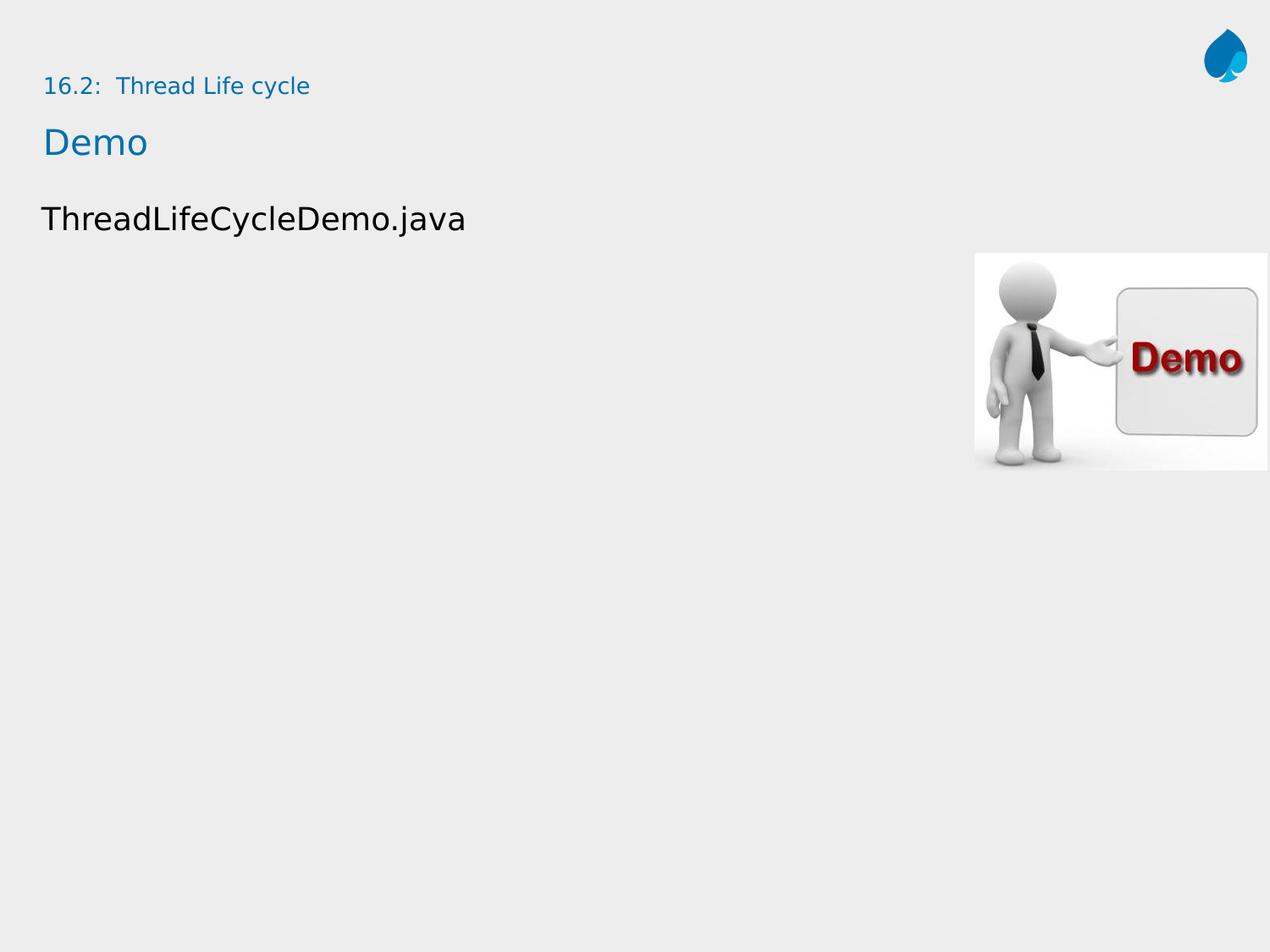

# 16.2:  Thread Life cycle Demo
ThreadLifeCycleDemo.java